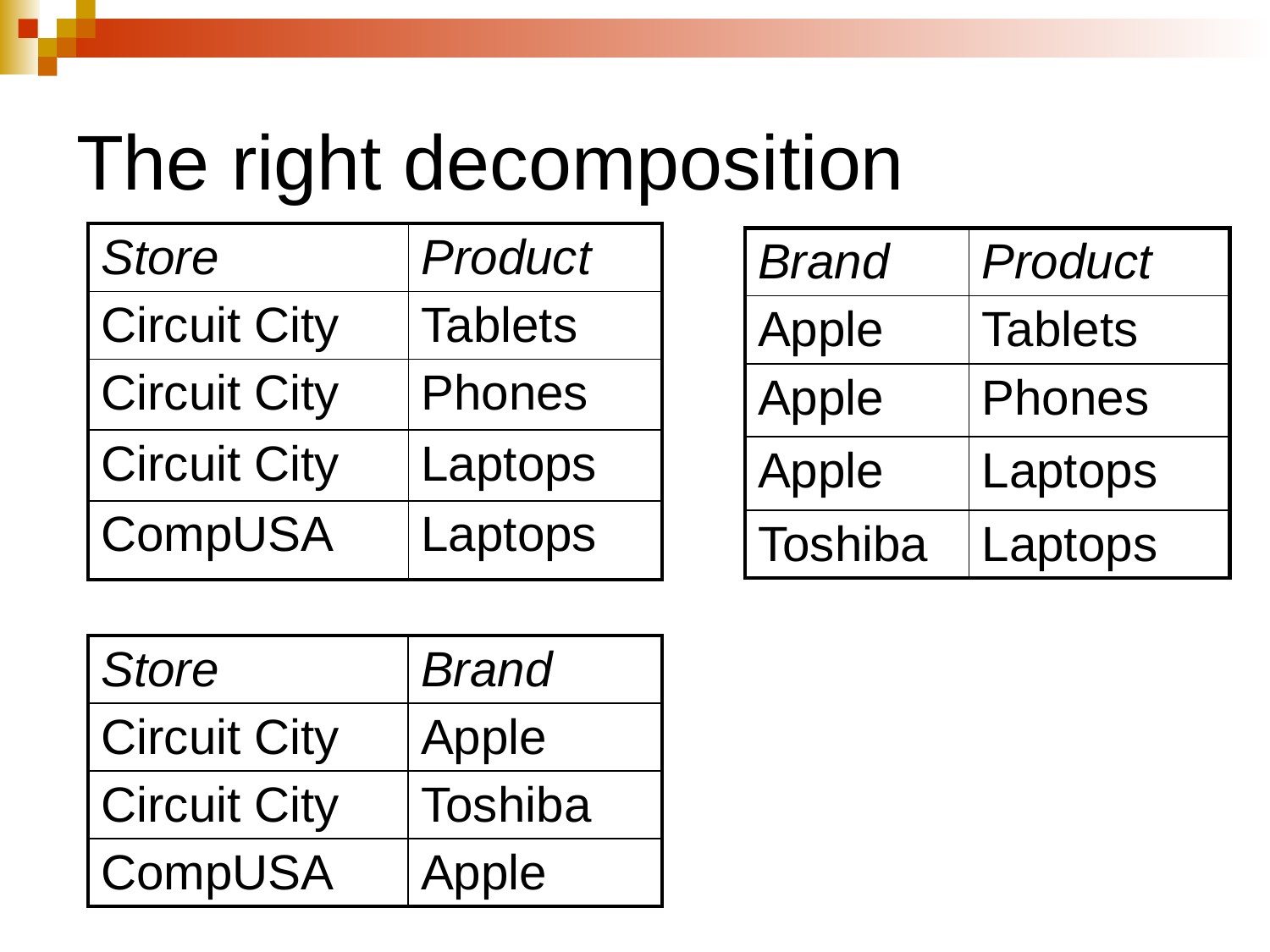

# The right decomposition
| Store | Product |
| --- | --- |
| Circuit City | Tablets |
| Circuit City | Phones |
| Circuit City | Laptops |
| CompUSA | Laptops |
| Brand | Product |
| --- | --- |
| Apple | Tablets |
| Apple | Phones |
| Apple | Laptops |
| Toshiba | Laptops |
| Store | Brand |
| --- | --- |
| Circuit City | Apple |
| Circuit City | Toshiba |
| CompUSA | Apple |